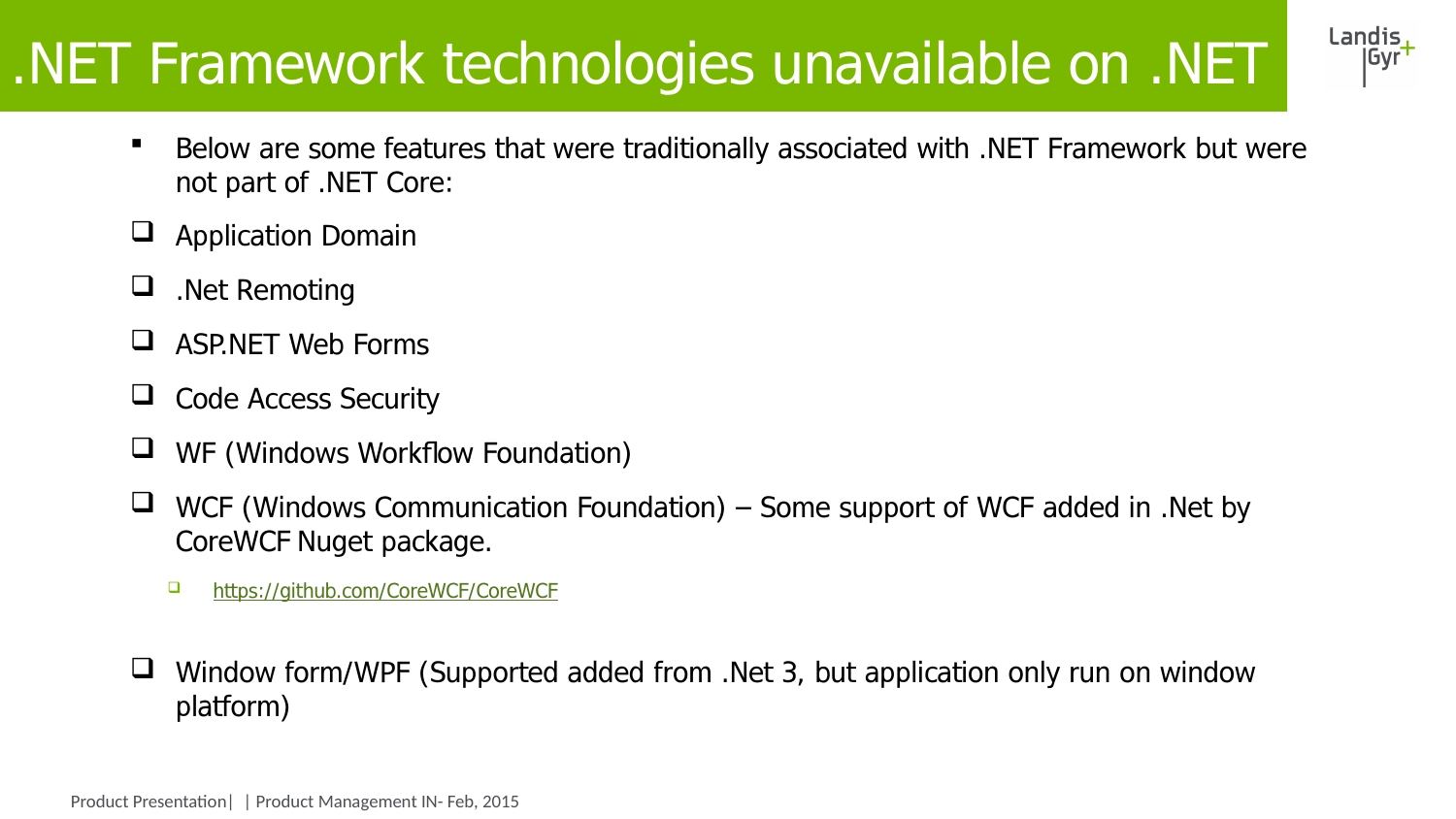

# .NET Framework technologies unavailable on .NET
Below are some features that were traditionally associated with .NET Framework but were not part of .NET Core:
Application Domain
.Net Remoting
ASP.NET Web Forms
Code Access Security
WF (Windows Workflow Foundation)
WCF (Windows Communication Foundation) – Some support of WCF added in .Net by CoreWCF Nuget package.
https://github.com/CoreWCF/CoreWCF

Window form/WPF (Supported added from .Net 3, but application only run on window platform)